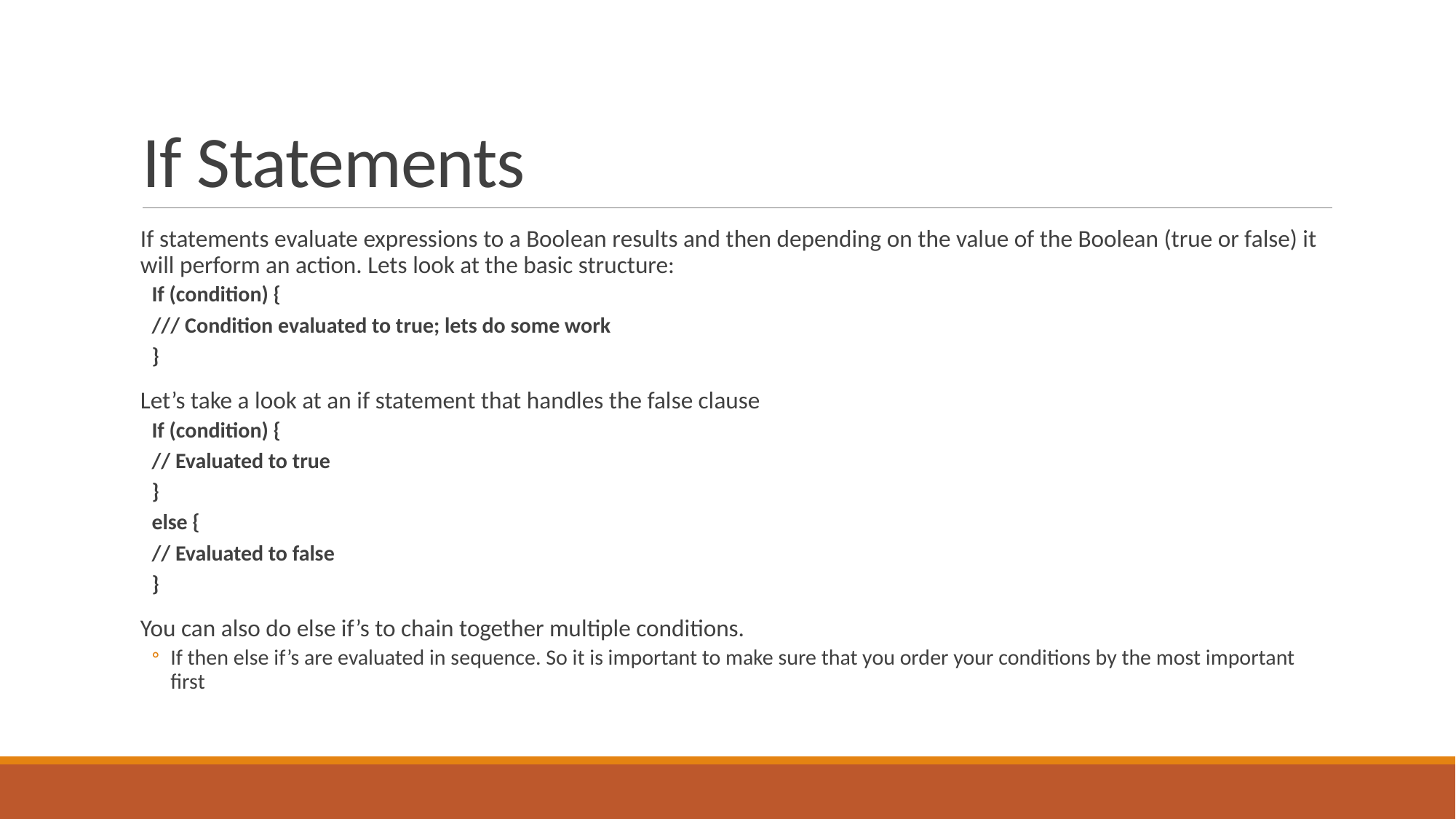

# If Statements
If statements evaluate expressions to a Boolean results and then depending on the value of the Boolean (true or false) it will perform an action. Lets look at the basic structure:
If (condition) {
	/// Condition evaluated to true; lets do some work
}
Let’s take a look at an if statement that handles the false clause
If (condition) {
	// Evaluated to true
}
else {
	// Evaluated to false
}
You can also do else if’s to chain together multiple conditions.
If then else if’s are evaluated in sequence. So it is important to make sure that you order your conditions by the most important first